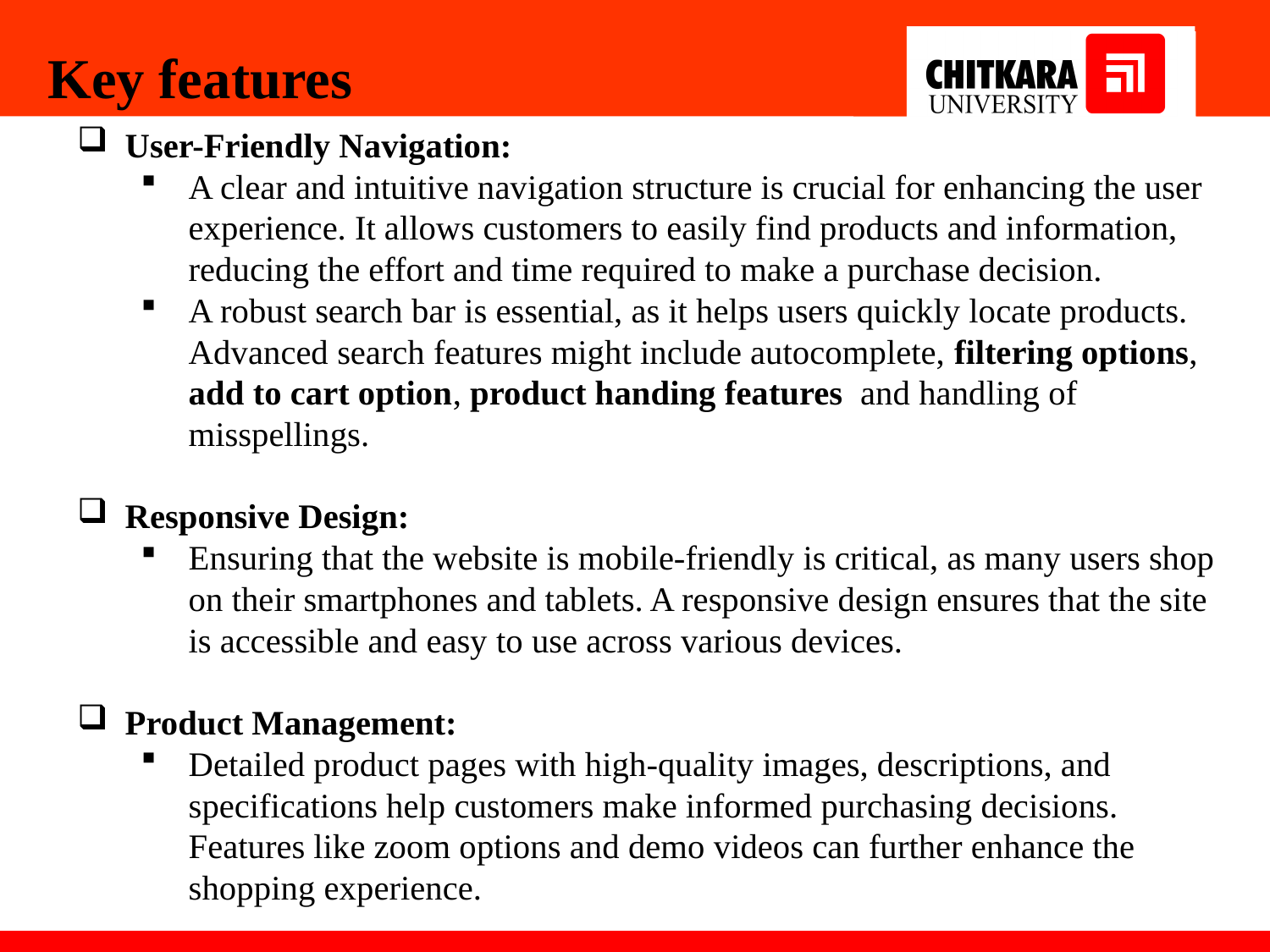

Key features
User-Friendly Navigation:
A clear and intuitive navigation structure is crucial for enhancing the user experience. It allows customers to easily find products and information, reducing the effort and time required to make a purchase decision.
A robust search bar is essential, as it helps users quickly locate products. Advanced search features might include autocomplete, filtering options, add to cart option, product handing features  and handling of misspellings.

Responsive Design:
Ensuring that the website is mobile-friendly is critical, as many users shop on their smartphones and tablets. A responsive design ensures that the site is accessible and easy to use across various devices.

Product Management:
Detailed product pages with high-quality images, descriptions, and specifications help customers make informed purchasing decisions. Features like zoom options and demo videos can further enhance the shopping experience.